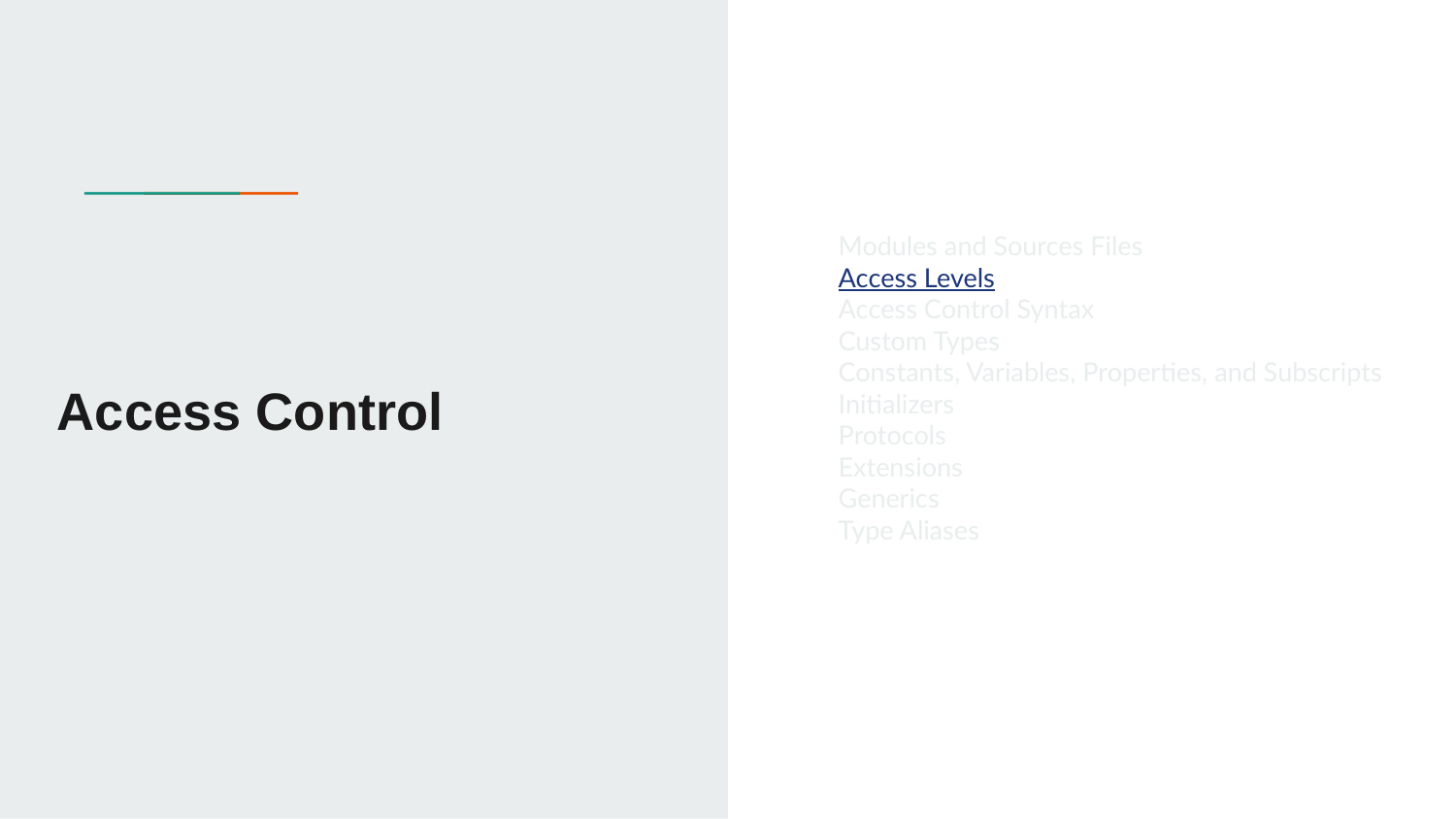

Modules and Sources Files
Access Levels
Access Control Syntax
Custom Types
Constants, Variables, Properties, and Subscripts
Initializers
Protocols
Extensions
Generics
Type Aliases

# Access Control